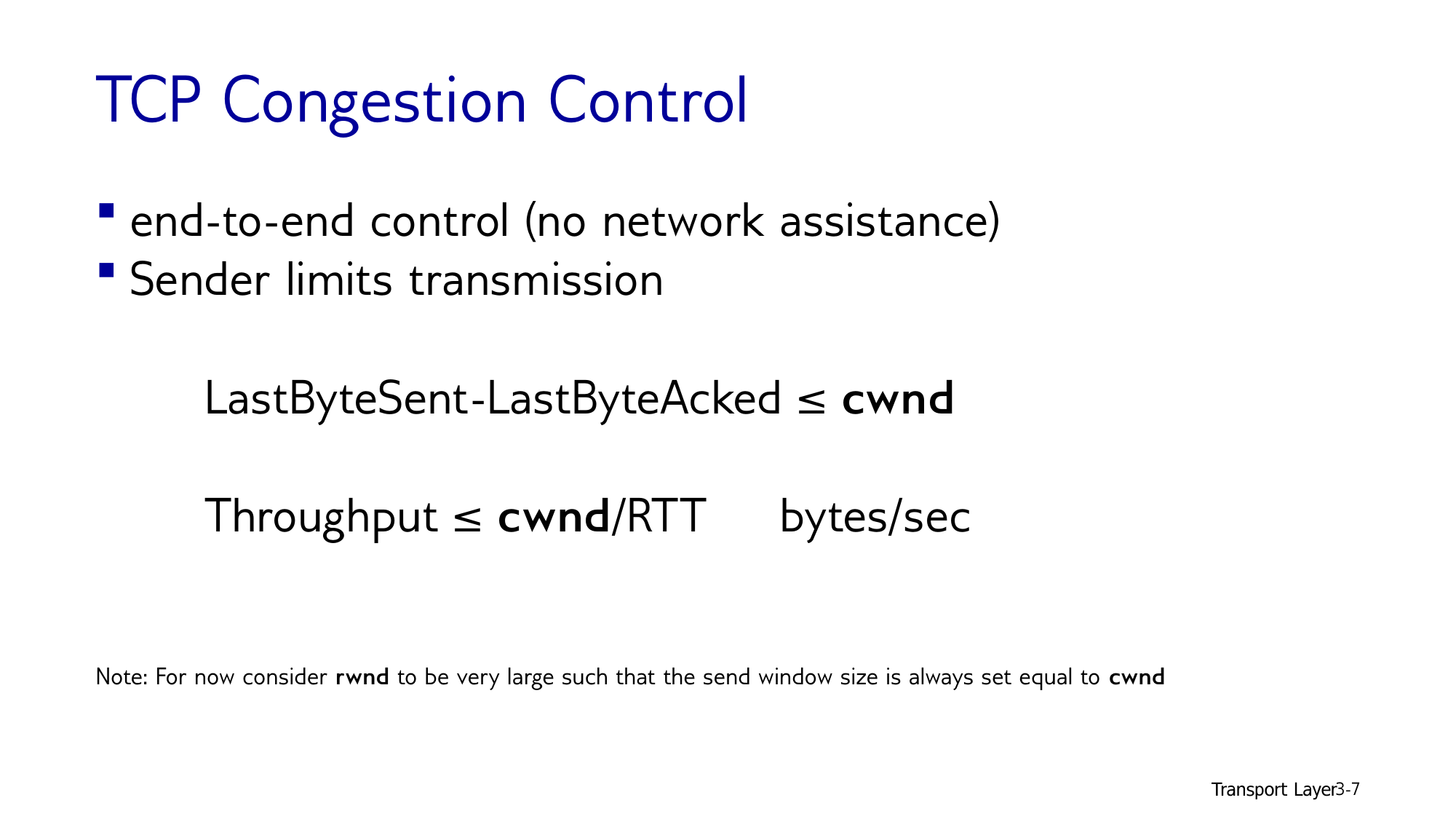

# TCP Congestion Control
end-to-end control (no network assistance)
Sender limits transmission

	LastByteSent-LastByteAcked ≤ cwnd

	Throughput ≤ cwnd/RTT	  bytes/sec

Note: For now consider rwnd to be very large such that the send window size is always set equal to cwnd
Transport Layer
3-7